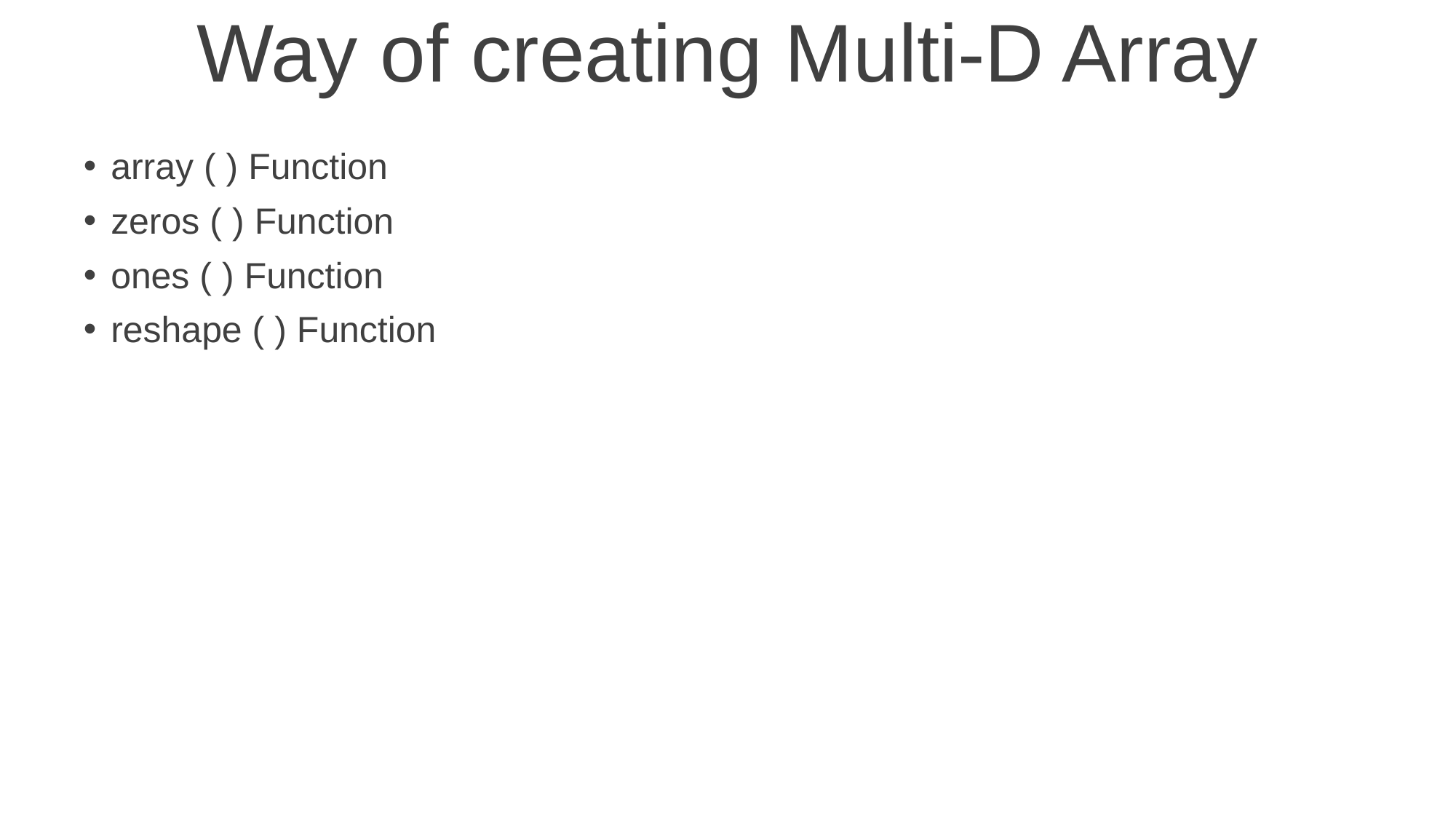

# Way of creating Multi-D Array
array ( ) Function
zeros ( ) Function
ones ( ) Function
reshape ( ) Function